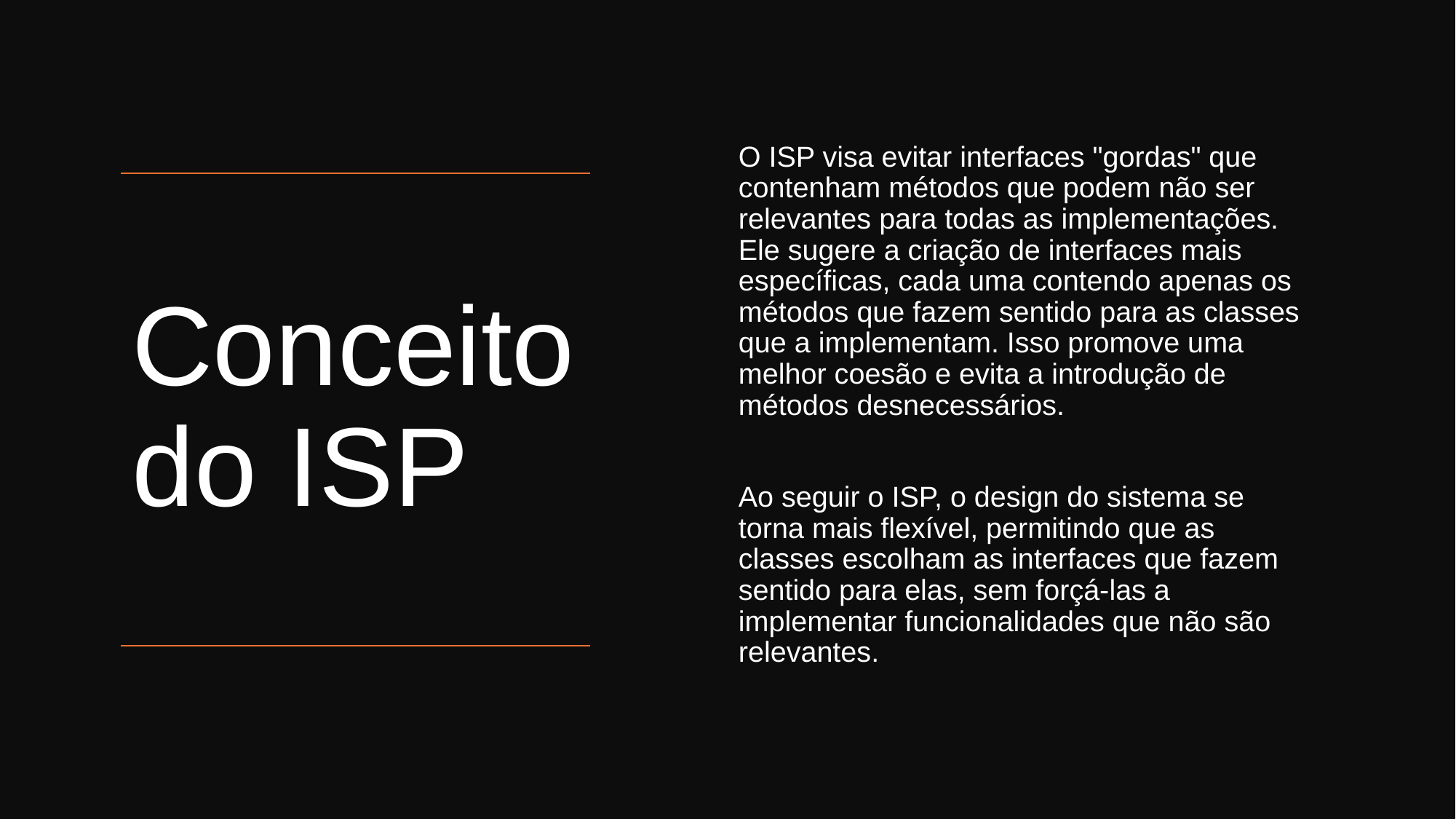

O ISP visa evitar interfaces "gordas" que contenham métodos que podem não ser relevantes para todas as implementações. Ele sugere a criação de interfaces mais específicas, cada uma contendo apenas os métodos que fazem sentido para as classes que a implementam. Isso promove uma melhor coesão e evita a introdução de métodos desnecessários.

Ao seguir o ISP, o design do sistema se torna mais flexível, permitindo que as classes escolham as interfaces que fazem sentido para elas, sem forçá-las a implementar funcionalidades que não são relevantes.
# Conceito do ISP